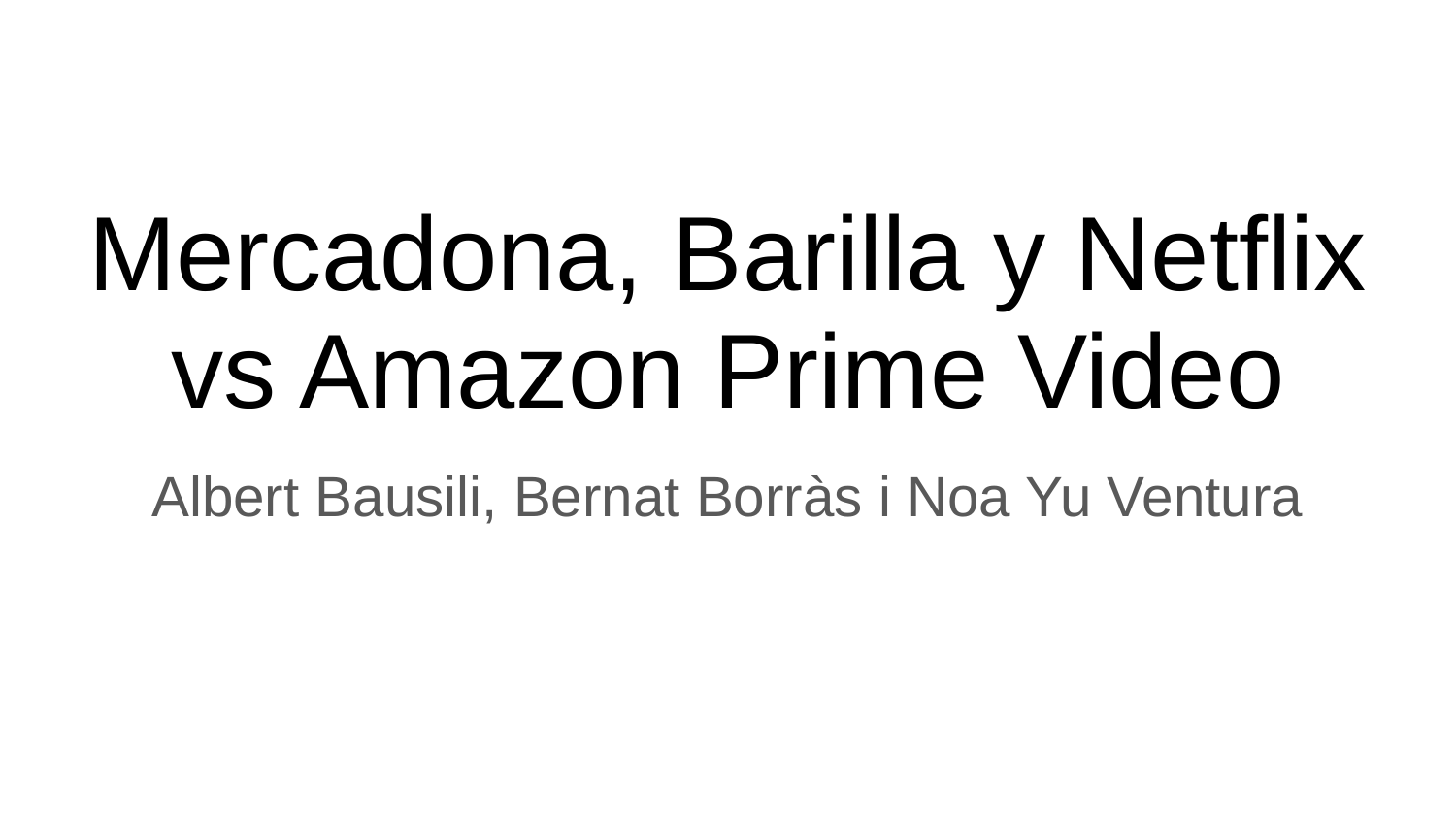

# Mercadona, Barilla y Netflix vs Amazon Prime Video
Albert Bausili, Bernat Borràs i Noa Yu Ventura